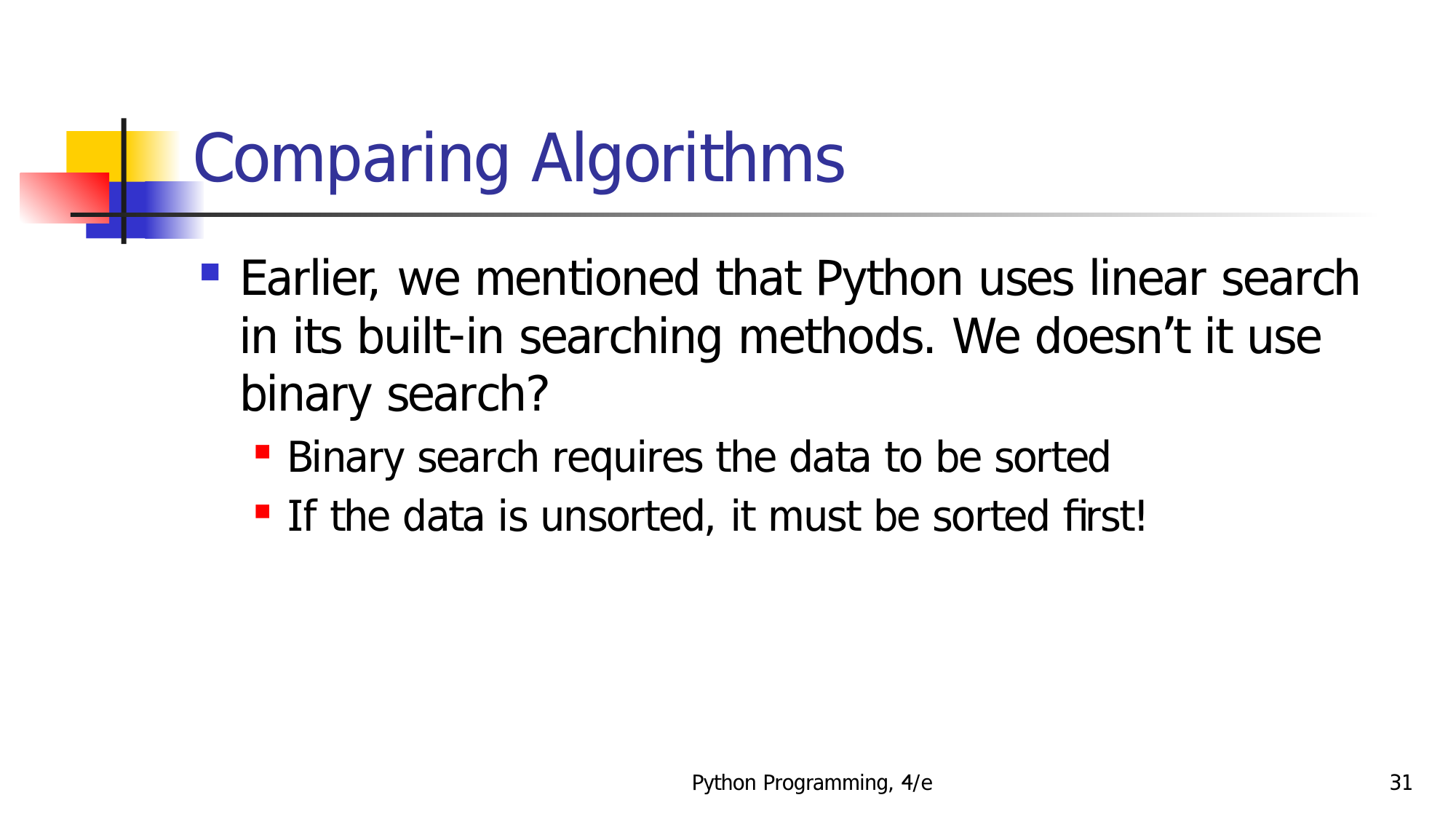

# Comparing Algorithms
Earlier, we mentioned that Python uses linear search in its built-in searching methods. We doesn’t it use binary search?
Binary search requires the data to be sorted
If the data is unsorted, it must be sorted first!
Python Programming, 4/e
31